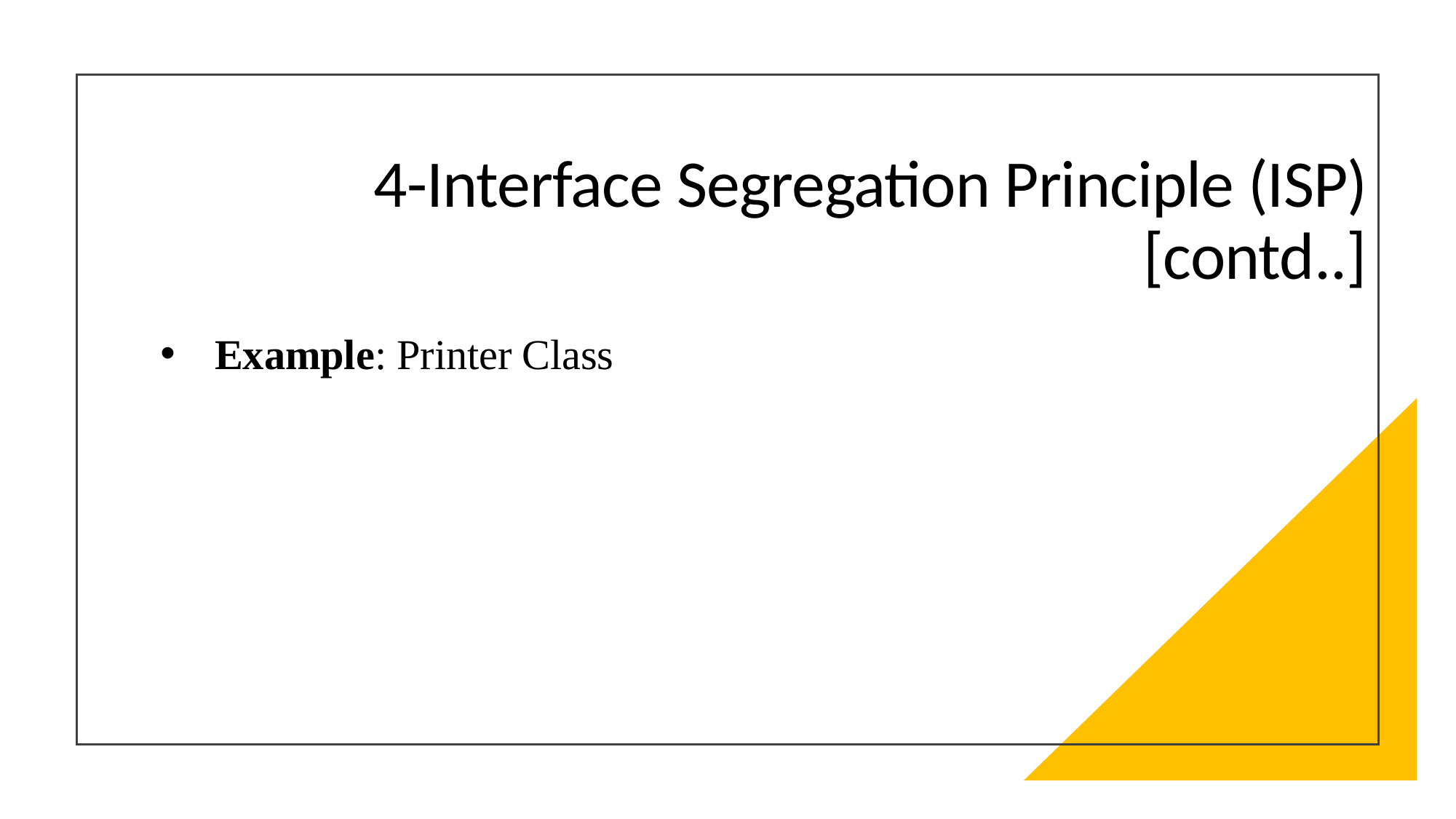

# 4-Interface Segregation Principle (ISP) [contd..]
Example: Printer Class